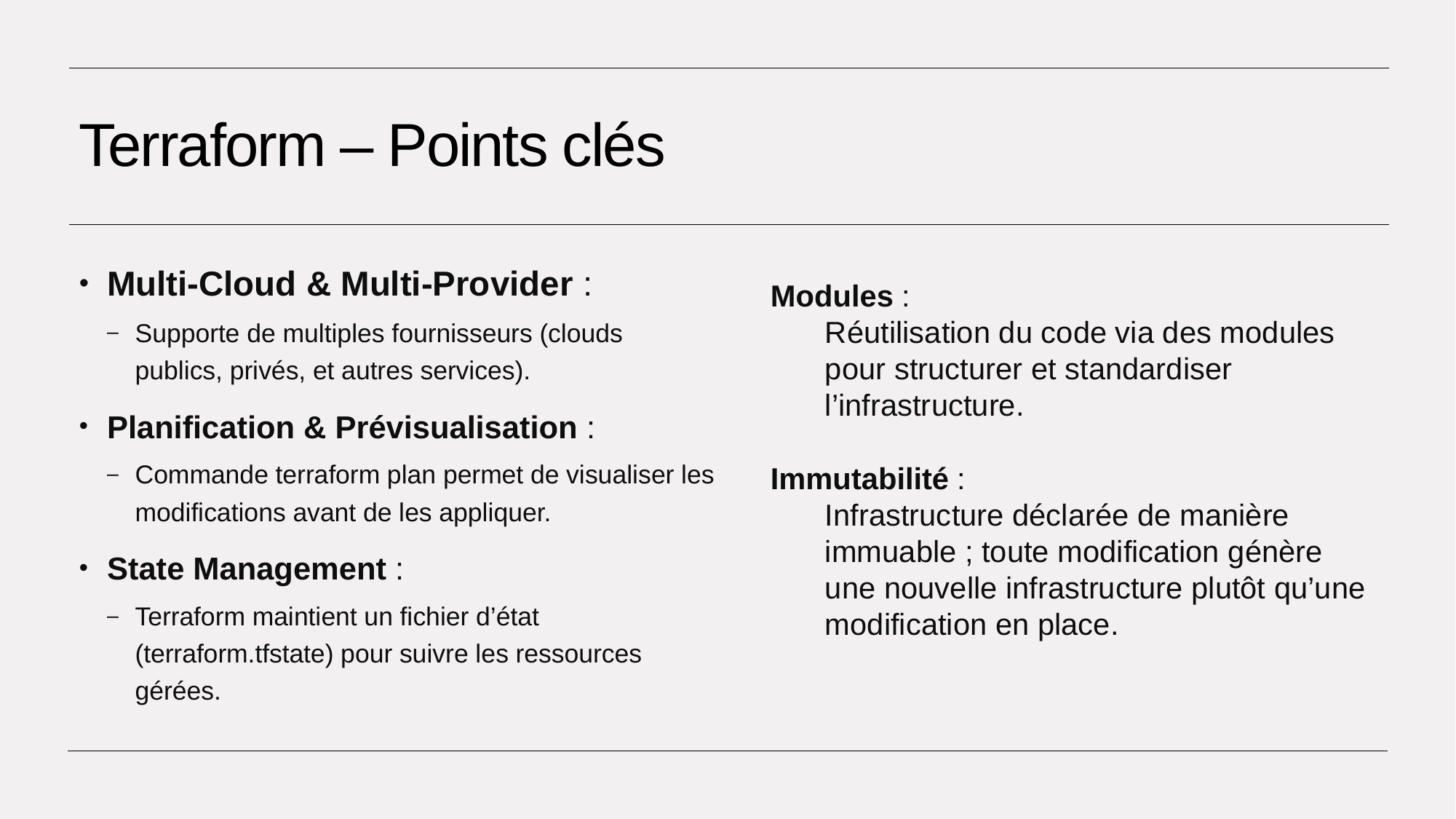

# Terraform – Points clés
Multi-Cloud & Multi-Provider :
Supporte de multiples fournisseurs (clouds publics, privés, et autres services).
Planification & Prévisualisation :
Commande terraform plan permet de visualiser les modifications avant de les appliquer.
State Management :
Terraform maintient un fichier d’état (terraform.tfstate) pour suivre les ressources gérées.
Modules :
Réutilisation du code via des modules pour structurer et standardiser l’infrastructure.

Immutabilité :
Infrastructure déclarée de manière immuable ; toute modification génère une nouvelle infrastructure plutôt qu’une modification en place.